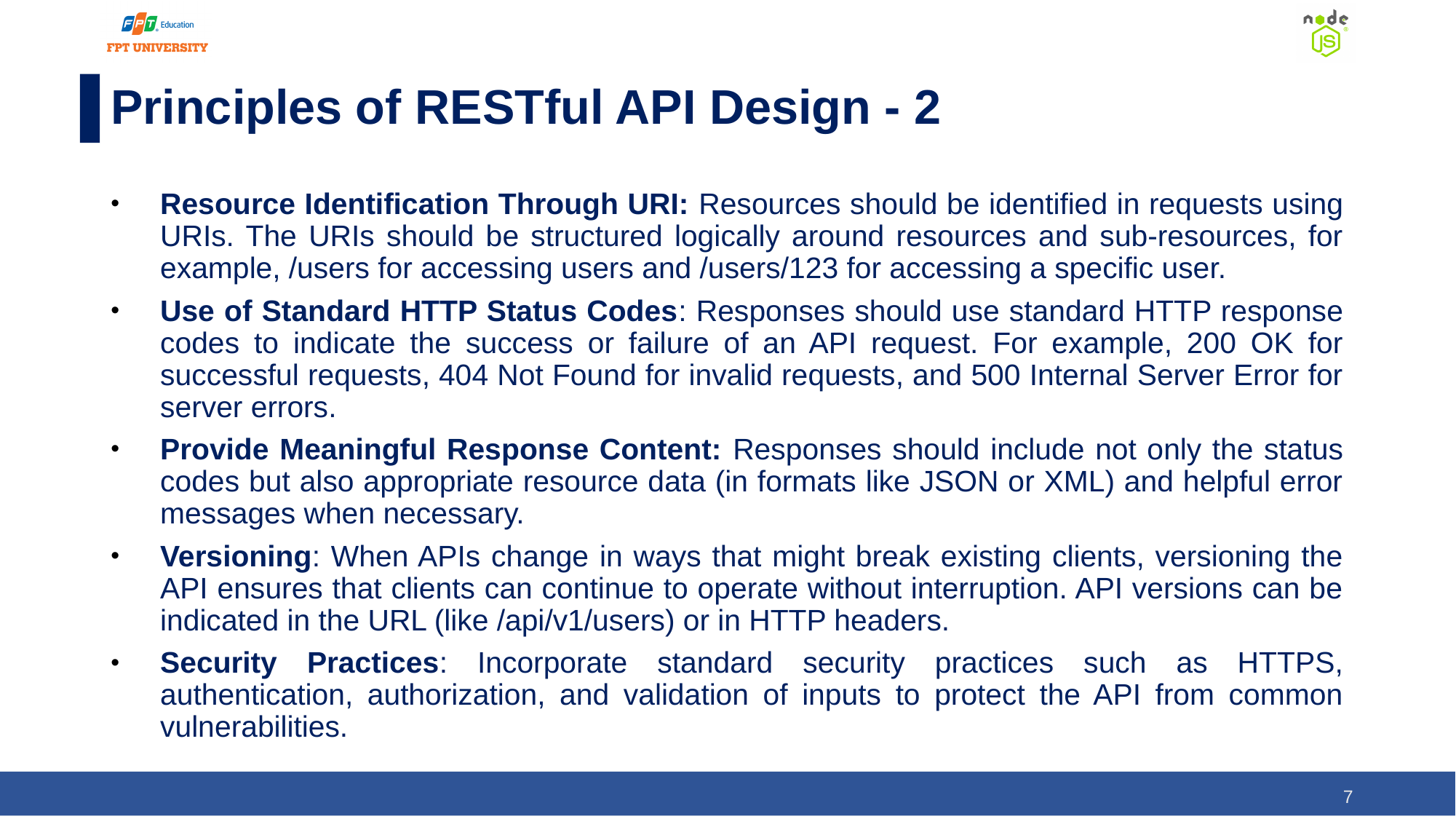

# Principles of RESTful API Design - 2
Resource Identification Through URI: Resources should be identified in requests using URIs. The URIs should be structured logically around resources and sub-resources, for example, /users for accessing users and /users/123 for accessing a specific user.
Use of Standard HTTP Status Codes: Responses should use standard HTTP response codes to indicate the success or failure of an API request. For example, 200 OK for successful requests, 404 Not Found for invalid requests, and 500 Internal Server Error for server errors.
Provide Meaningful Response Content: Responses should include not only the status codes but also appropriate resource data (in formats like JSON or XML) and helpful error messages when necessary.
Versioning: When APIs change in ways that might break existing clients, versioning the API ensures that clients can continue to operate without interruption. API versions can be indicated in the URL (like /api/v1/users) or in HTTP headers.
Security Practices: Incorporate standard security practices such as HTTPS, authentication, authorization, and validation of inputs to protect the API from common vulnerabilities.
7